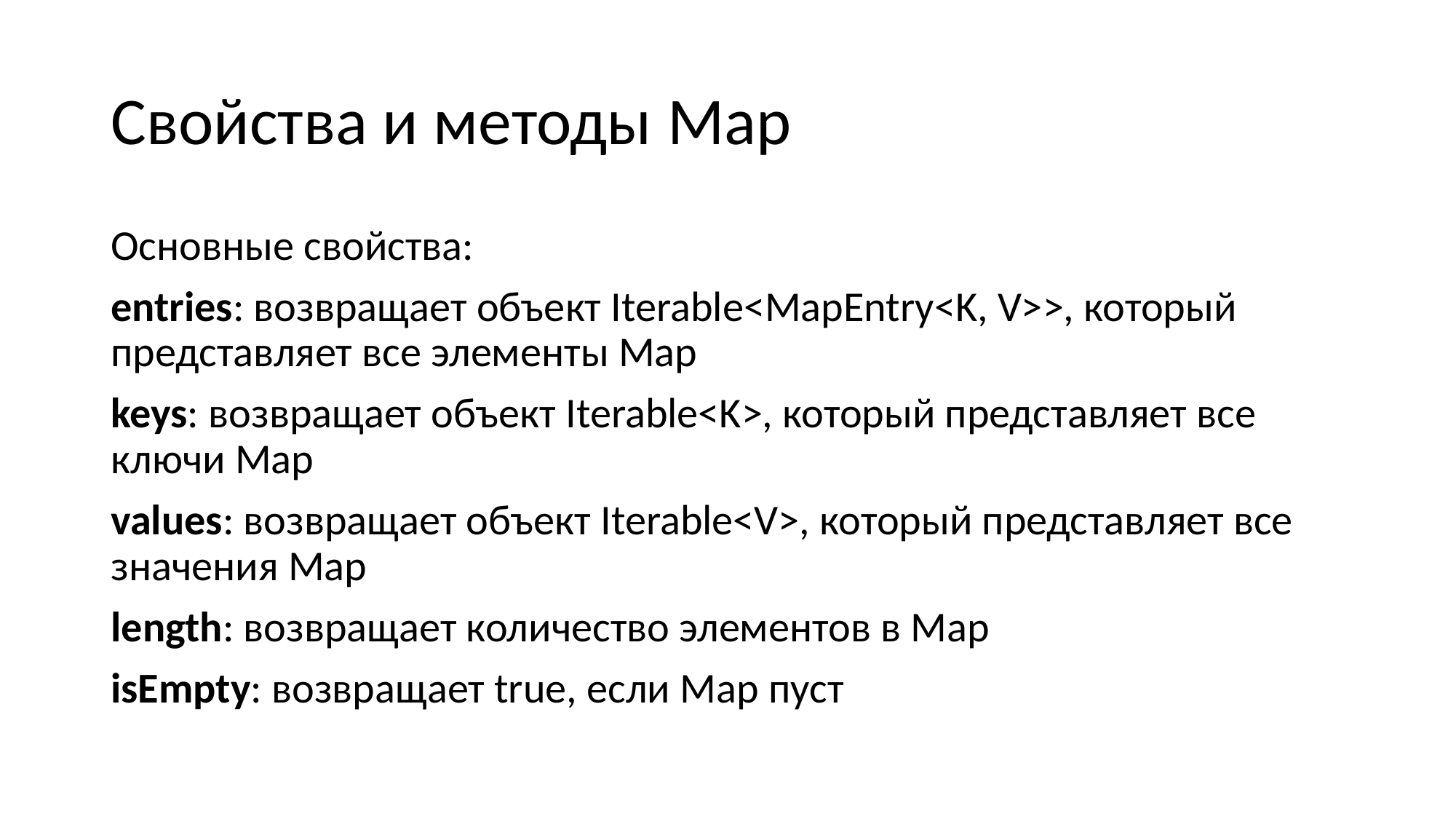

# Свойства и методы Map
Основные свойства:
entries: возвращает объект Iterable<MapEntry<K, V>>, который представляет все элементы Map
keys: возвращает объект Iterable<K>, который представляет все ключи Map
values: возвращает объект Iterable<V>, который представляет все значения Map
length: возвращает количество элементов в Map
isEmpty: возвращает true, если Map пуст